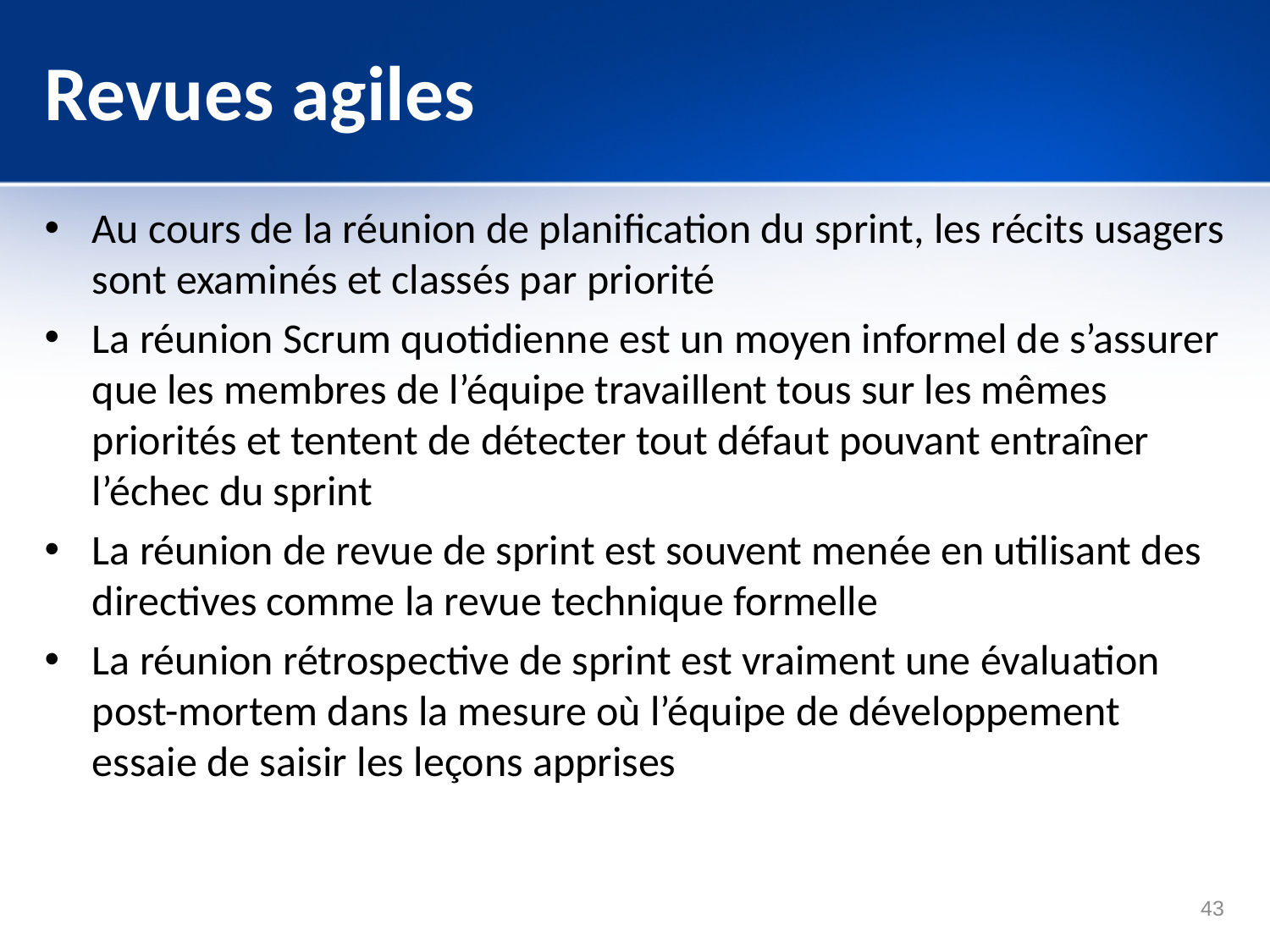

# Revues agiles

Au cours de la réunion de planification du sprint, les récits usagers sont examinés et classés par priorité
La réunion Scrum quotidienne est un moyen informel de s’assurer que les membres de l’équipe travaillent tous sur les mêmes priorités et tentent de détecter tout défaut pouvant entraîner l’échec du sprint
La réunion de revue de sprint est souvent menée en utilisant des directives comme la revue technique formelle
La réunion rétrospective de sprint est vraiment une évaluation post-mortem dans la mesure où l’équipe de développement essaie de saisir les leçons apprises
43